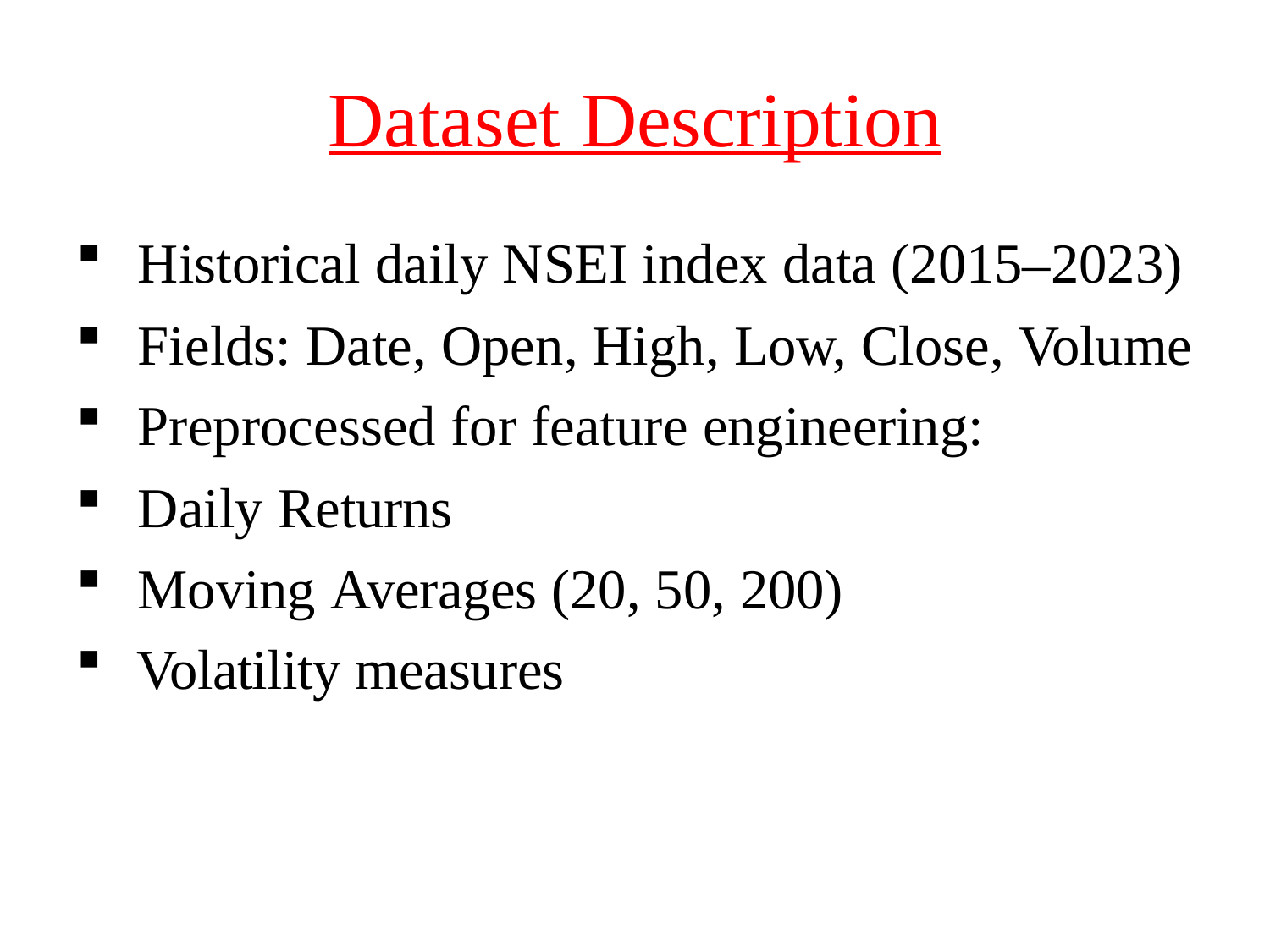

# Dataset Description
Historical daily NSEI index data (2015–2023)
Fields: Date, Open, High, Low, Close, Volume
Preprocessed for feature engineering:
Daily Returns
Moving Averages (20, 50, 200)
Volatility measures